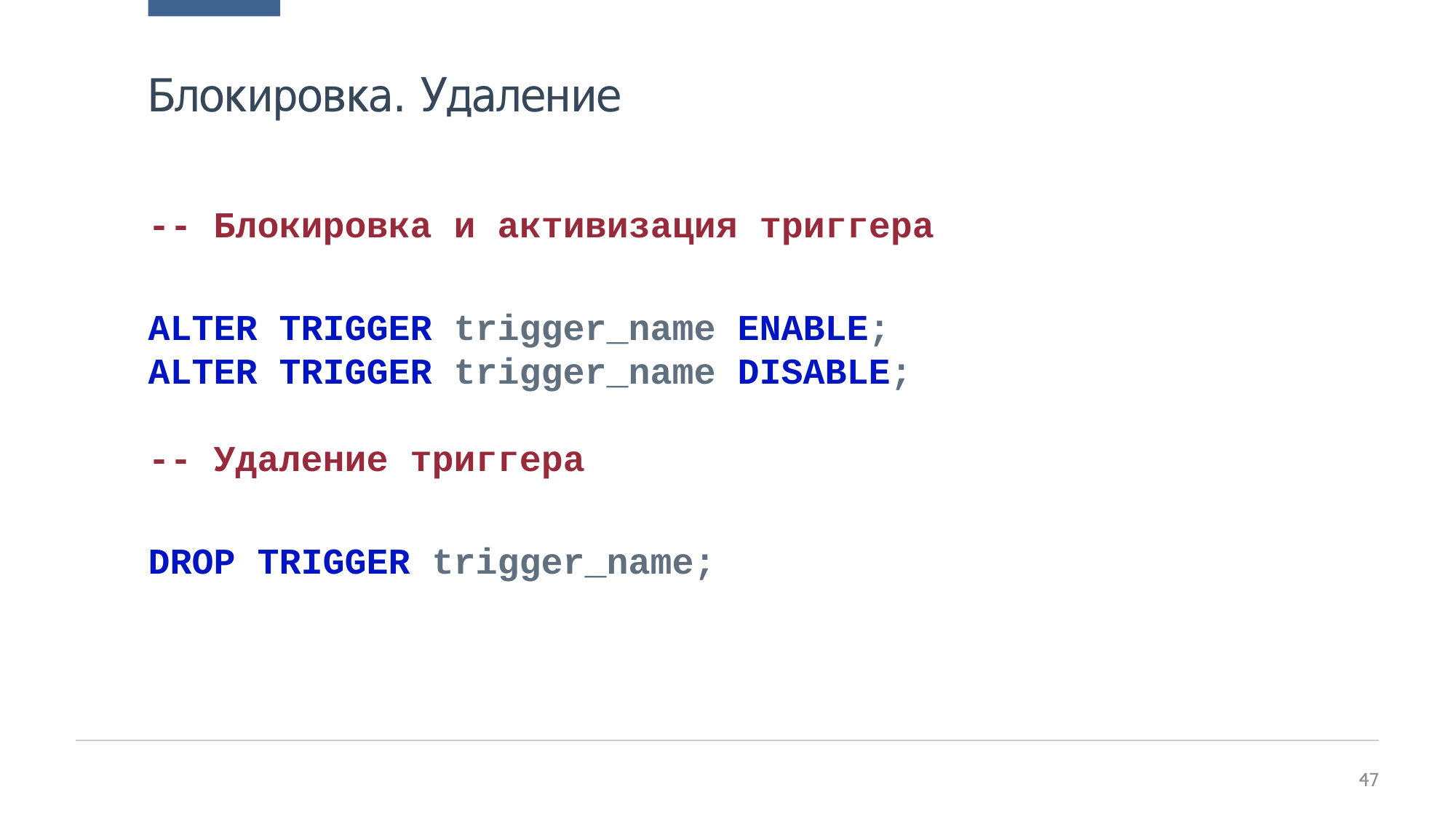

# Блокировка. Удаление

-- Блокировка и активизация триггера
ALTER TRIGGER trigger_name ENABLE;
ALTER TRIGGER trigger_name DISABLE; 
-- Удаление триггера
DROP TRIGGER trigger_name;